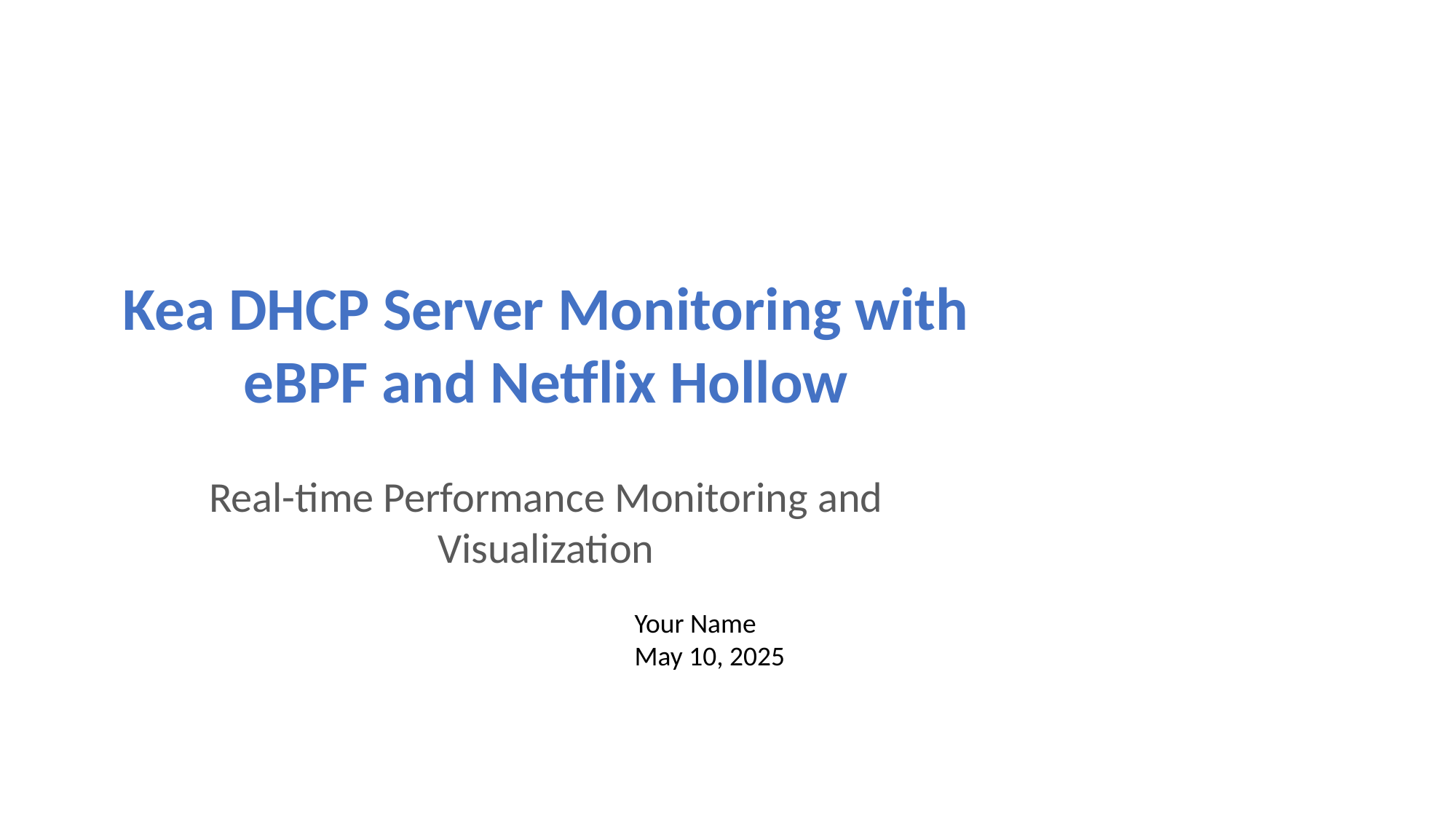

# Kea DHCP Server Monitoring with eBPF and Netflix Hollow
Real-time Performance Monitoring and Visualization
Your Name
May 10, 2025